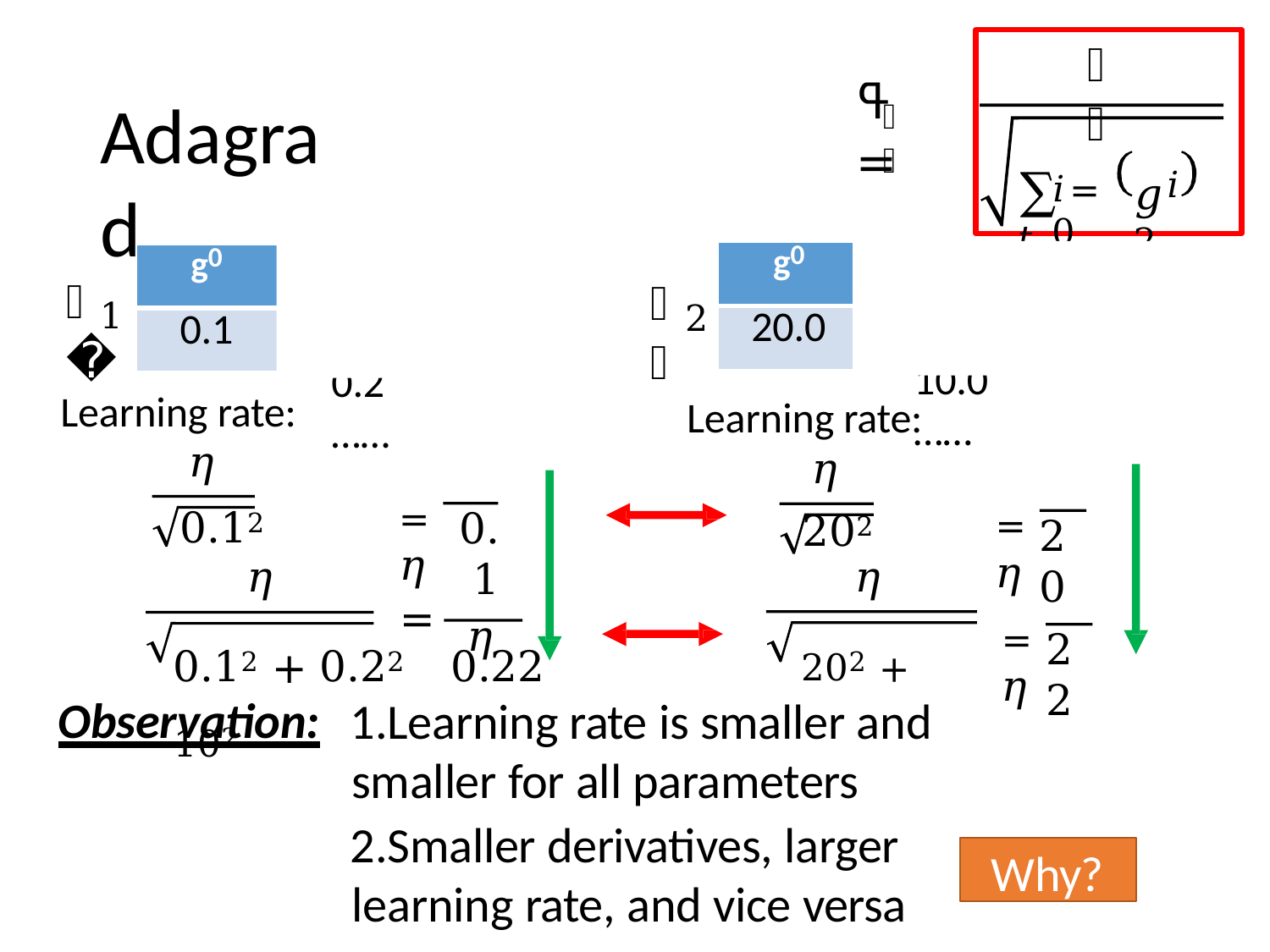

𝜂
ߟ	=
# Adagrad
𝑤

∑𝑡
𝑔𝑖	2

𝑖=0

| g0 |  |  |
| --- | --- | --- |
| 20.0 |  |  |

| g0 |  |  |
| --- | --- | --- |
| 0.1 |  |  |
g1	……
10.0	……
g1	……
0.2	……
𝑤
𝑤
1
2
Learning rate:
𝜂
Learning rate:
𝜂
=	𝜂
=	𝜂

0.1
𝜂

0.12
𝜂

20
202
𝜂

=	𝜂
=

0.12 + 0.22	0.22	202 + 102

22

Observation:
Learning rate is smaller and  smaller for all parameters
Smaller derivatives, larger  learning rate, and vice versa
Why?